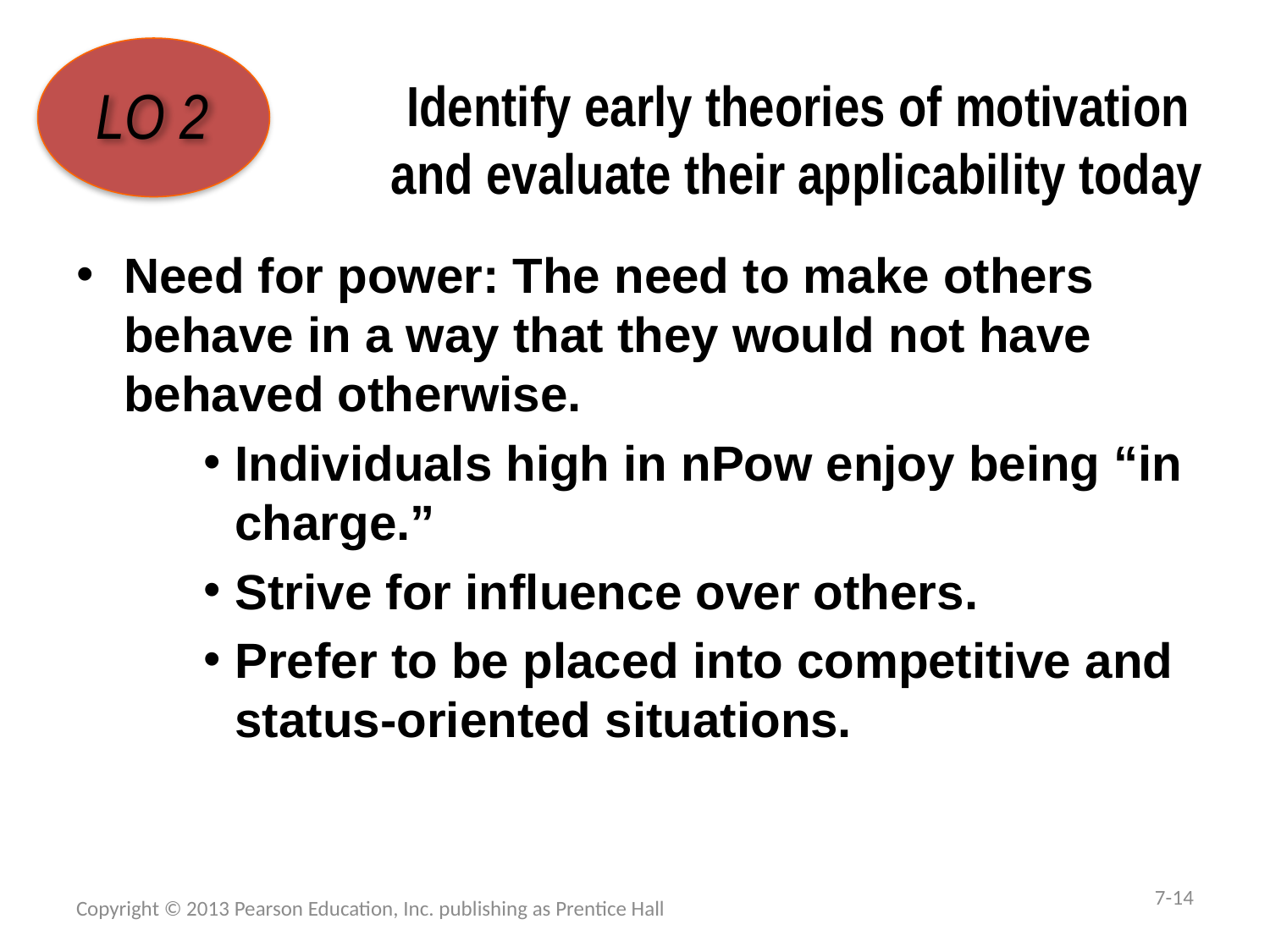

# Identify early theories of motivation and evaluate their applicability today
LO 2
Need for power: The need to make others behave in a way that they would not have behaved otherwise.
Individuals high in nPow enjoy being “in charge.”
Strive for influence over others.
Prefer to be placed into competitive and status-oriented situations.
7-14
Copyright © 2013 Pearson Education, Inc. publishing as Prentice Hall